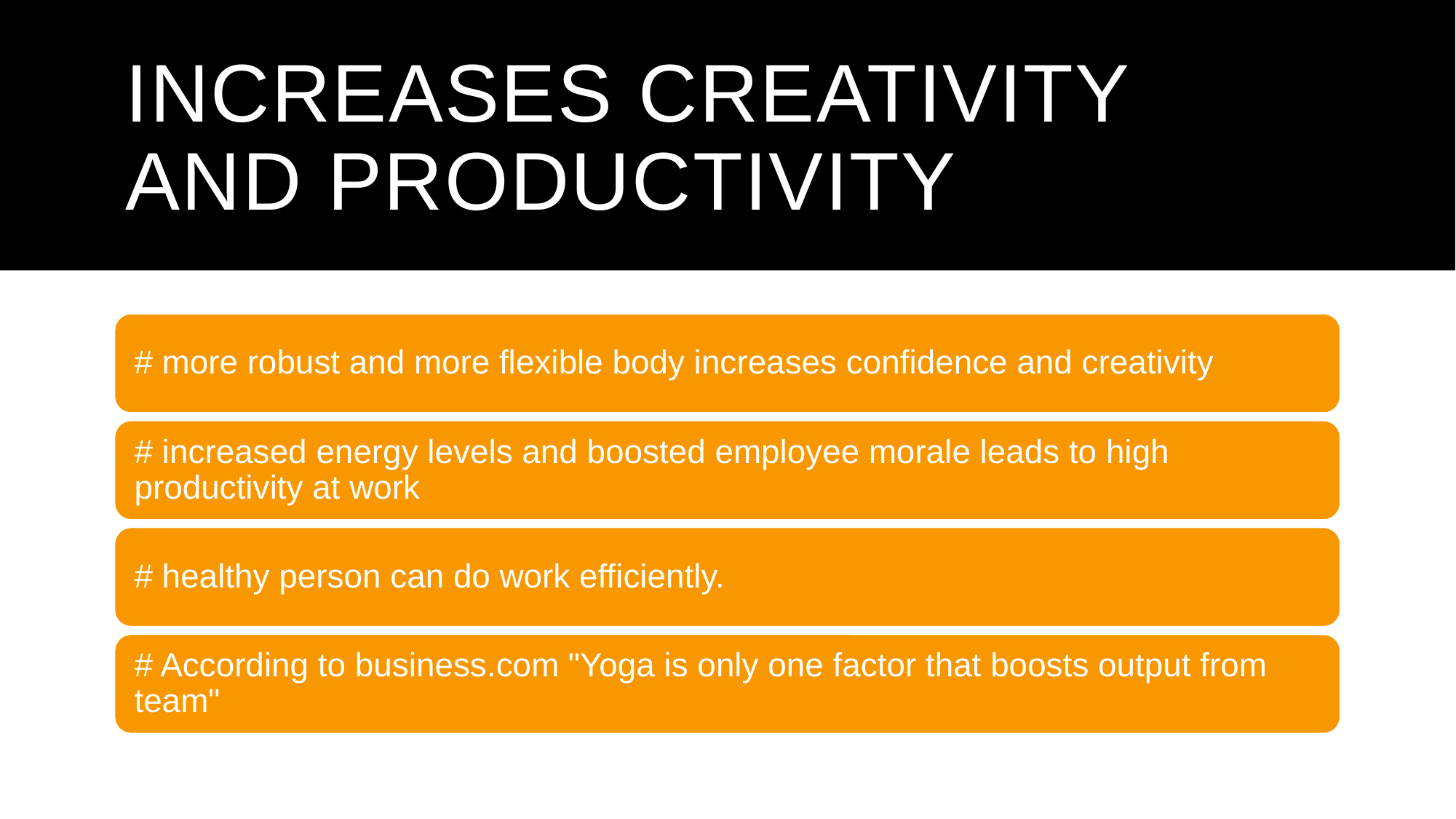

# Increases creativity AND PRODUCTIVITY
# more robust and more flexible body increases confidence and creativity
# increased energy levels and boosted employee morale leads to high productivity at work
# healthy person can do work efficiently.
# According to business.com "Yoga is only one factor that boosts output from team"